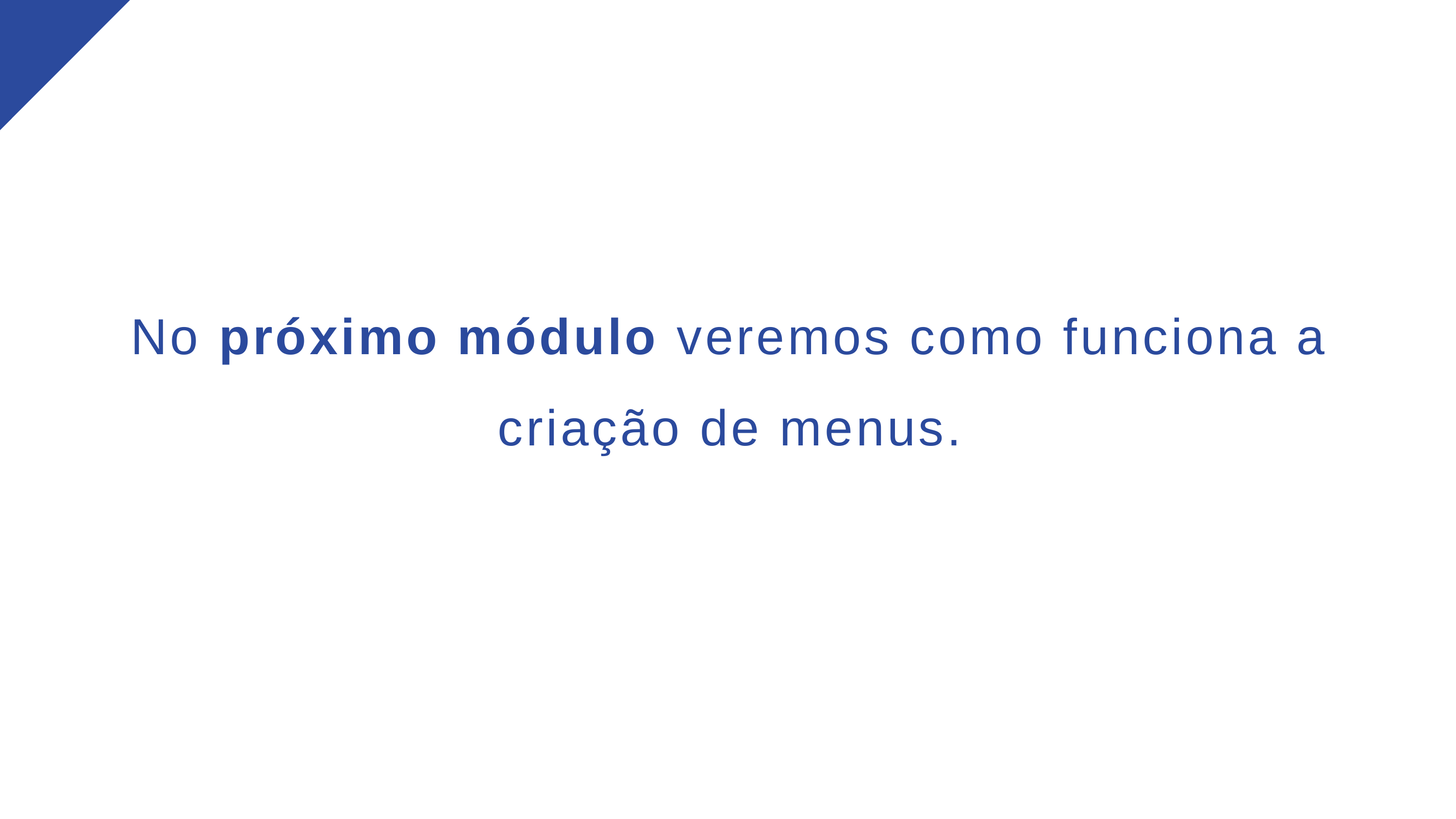

No próximo módulo veremos como funciona a criação de menus.